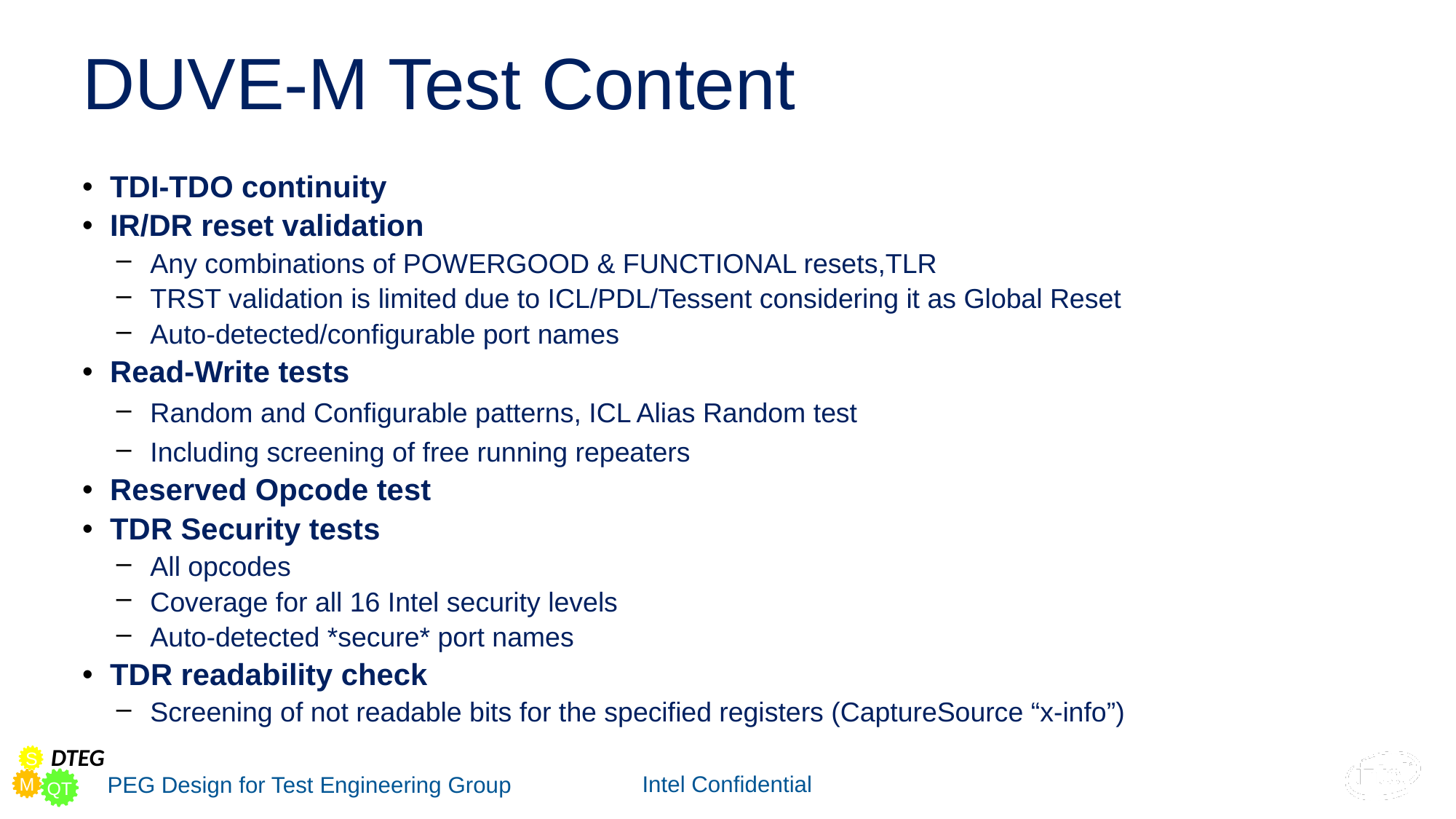

# DUVE-M Test Content
TDI-TDO continuity
IR/DR reset validation
Any combinations of POWERGOOD & FUNCTIONAL resets,TLR
TRST validation is limited due to ICL/PDL/Tessent considering it as Global Reset
Auto-detected/configurable port names
Read-Write tests
Random and Configurable patterns, ICL Alias Random test
Including screening of free running repeaters
Reserved Opcode test
TDR Security tests
All opcodes
Coverage for all 16 Intel security levels
Auto-detected *secure* port names
TDR readability check
Screening of not readable bits for the specified registers (CaptureSource “x-info”)